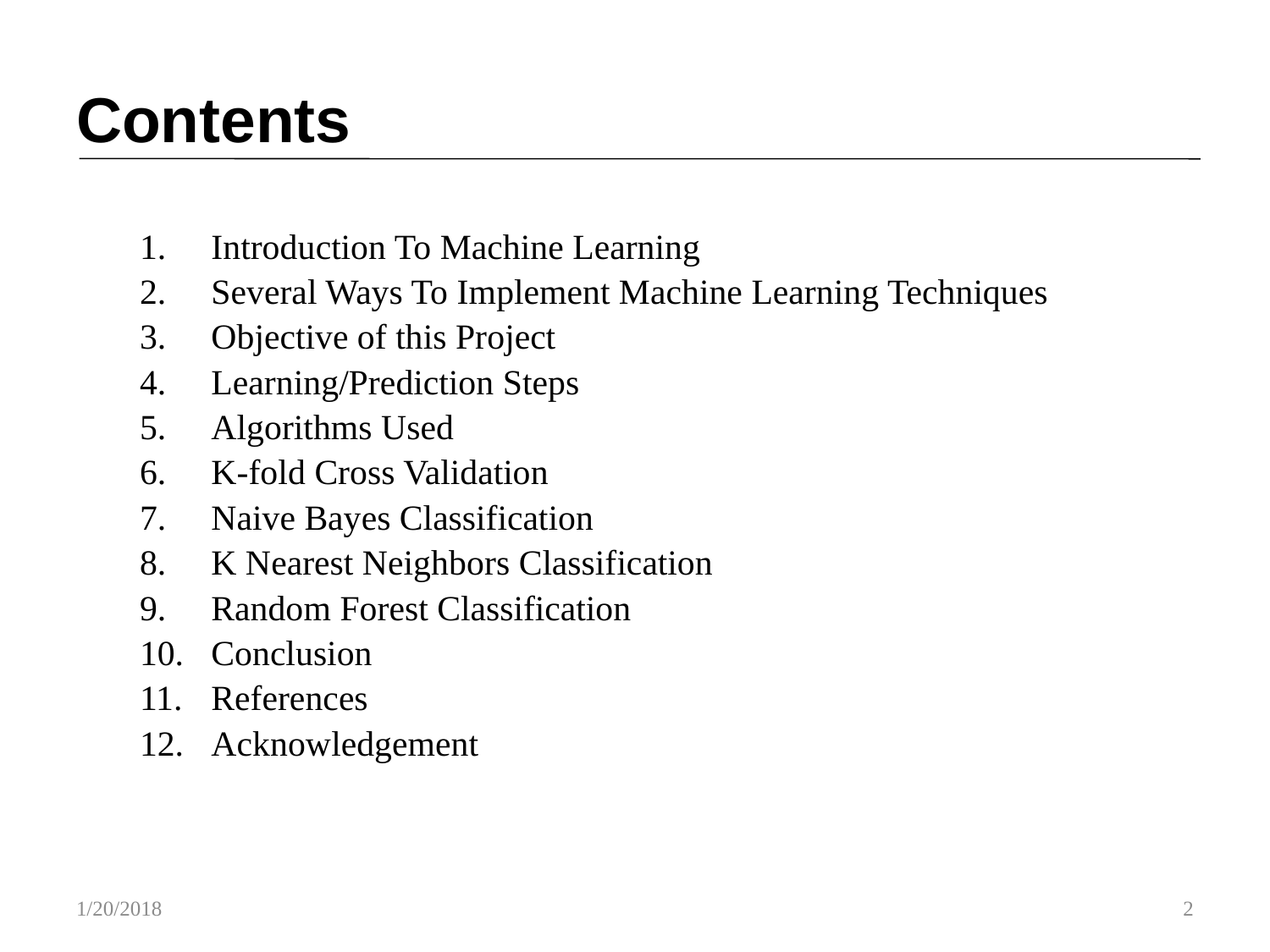

# Contents
Introduction To Machine Learning
Several Ways To Implement Machine Learning Techniques
Objective of this Project
Learning/Prediction Steps
Algorithms Used
K-fold Cross Validation
Naive Bayes Classification
K Nearest Neighbors Classification
Random Forest Classification
Conclusion
References
Acknowledgement
1/20/2018
2